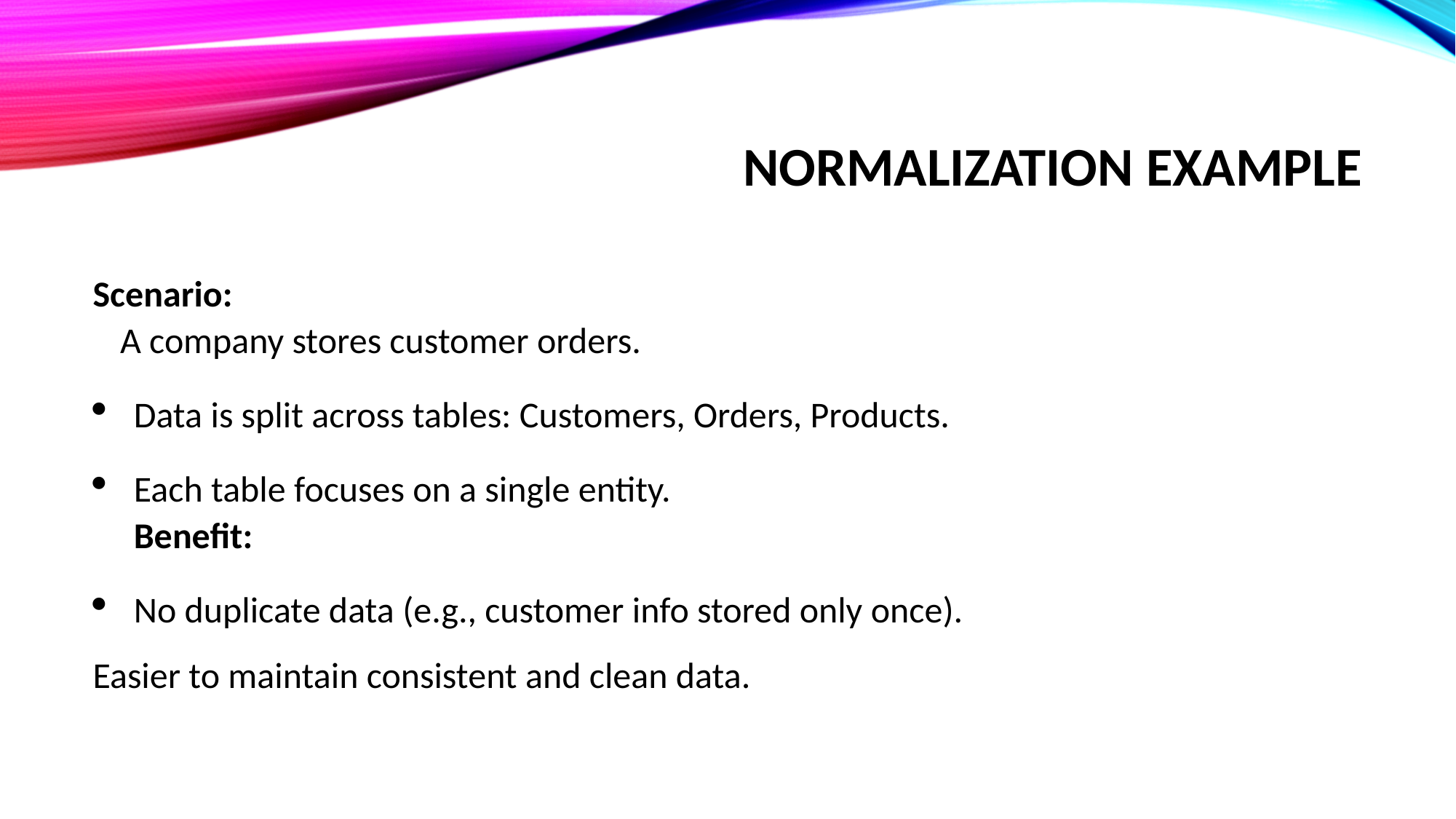

# Normalization Example
Scenario:
A company stores customer orders.
Data is split across tables: Customers, Orders, Products.
Each table focuses on a single entity.
Benefit:
No duplicate data (e.g., customer info stored only once).
Easier to maintain consistent and clean data.